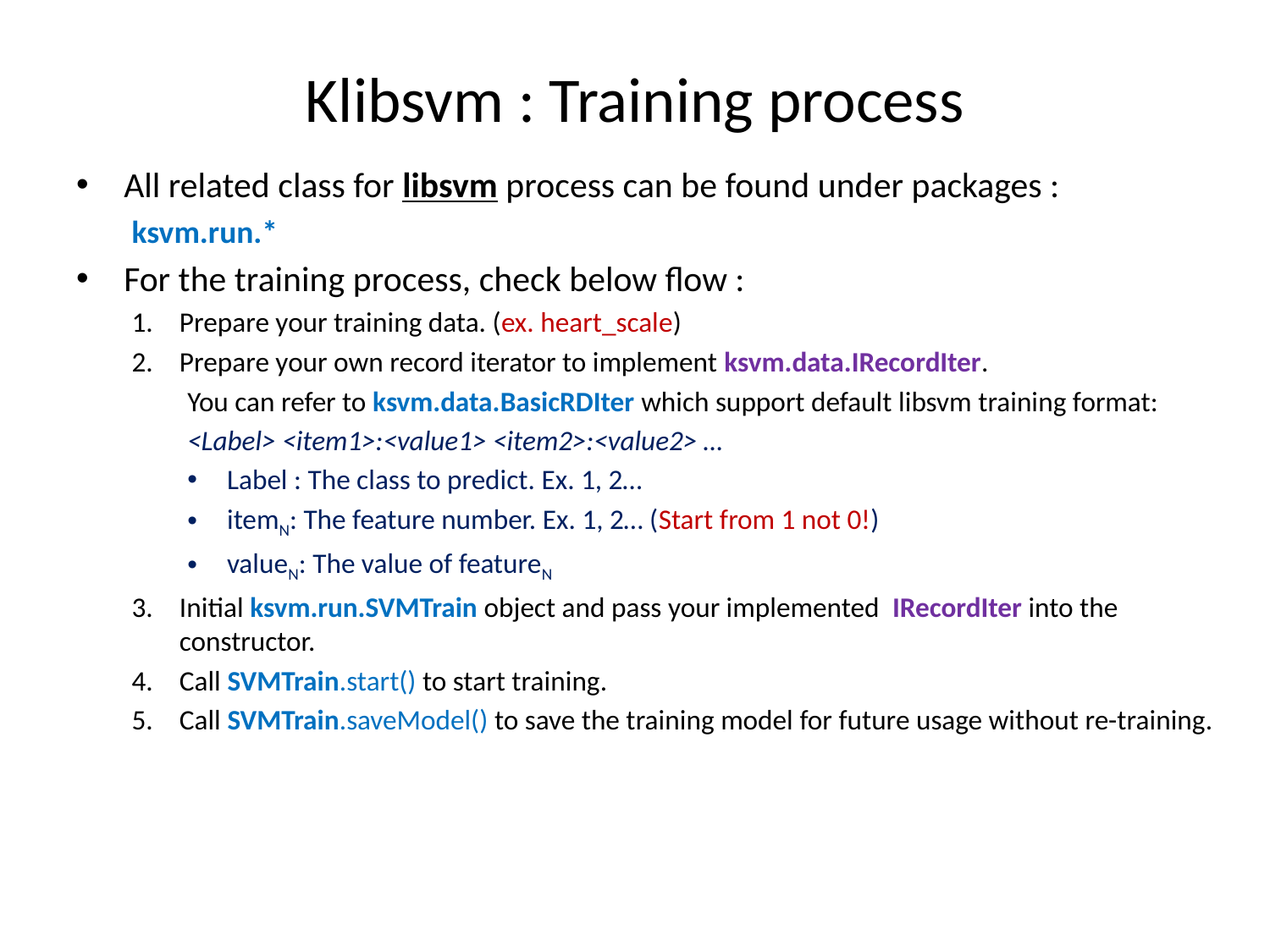

# Klibsvm : Training process
All related class for libsvm process can be found under packages :
ksvm.run.*
For the training process, check below flow :
Prepare your training data. (ex. heart_scale)
Prepare your own record iterator to implement ksvm.data.IRecordIter.
You can refer to ksvm.data.BasicRDIter which support default libsvm training format:
<Label> <item1>:<value1> <item2>:<value2> …
Label : The class to predict. Ex. 1, 2…
itemN: The feature number. Ex. 1, 2… (Start from 1 not 0!)
valueN: The value of featureN
Initial ksvm.run.SVMTrain object and pass your implemented  IRecordIter into the constructor.
Call SVMTrain.start() to start training.
Call SVMTrain.saveModel() to save the training model for future usage without re-training.